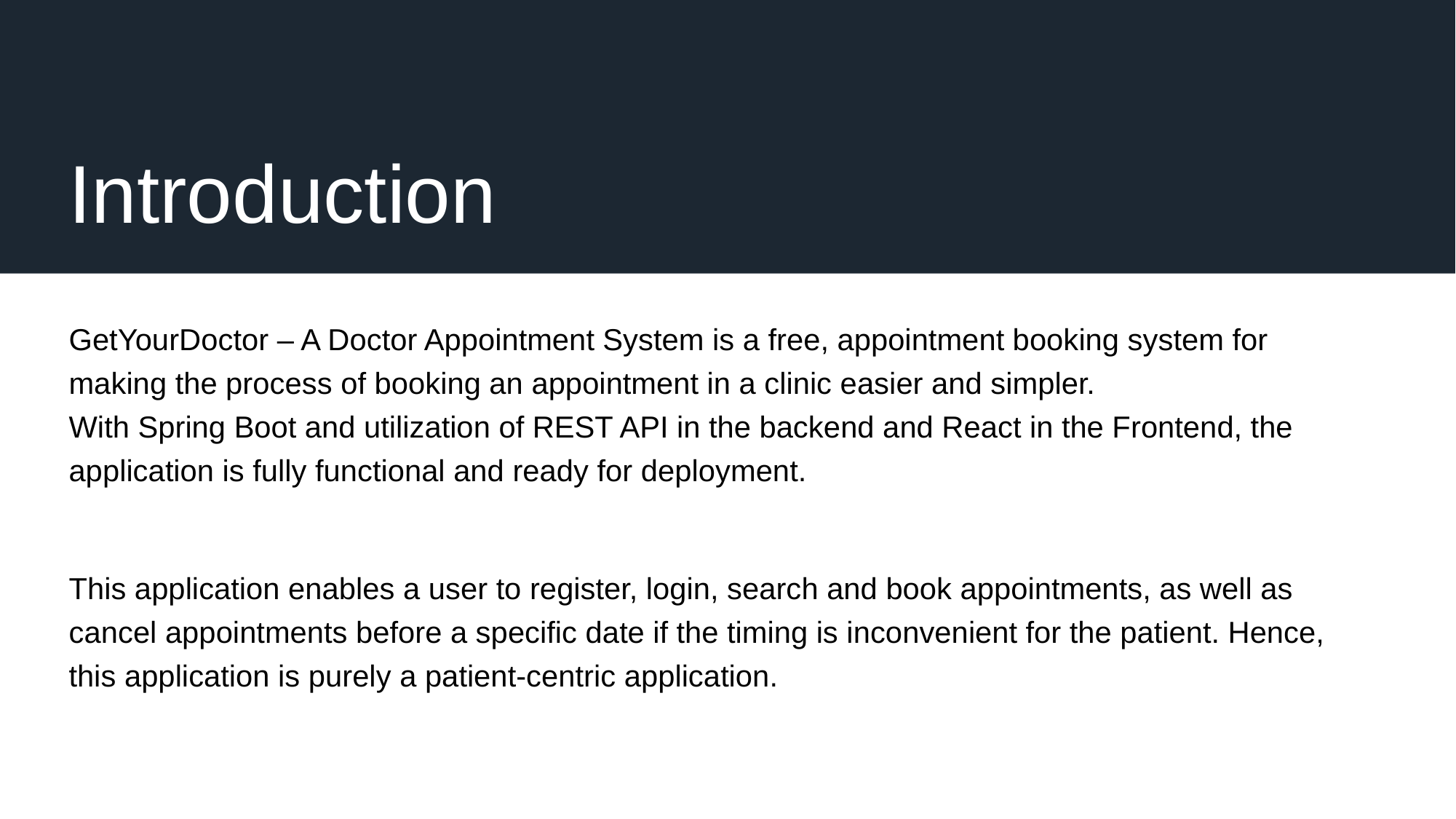

# Introduction
GetYourDoctor – A Doctor Appointment System is a free, appointment booking system for making the process of booking an appointment in a clinic easier and simpler.
With Spring Boot and utilization of REST API in the backend and React in the Frontend, the application is fully functional and ready for deployment.

This application enables a user to register, login, search and book appointments, as well as cancel appointments before a specific date if the timing is inconvenient for the patient. Hence, this application is purely a patient-centric application.